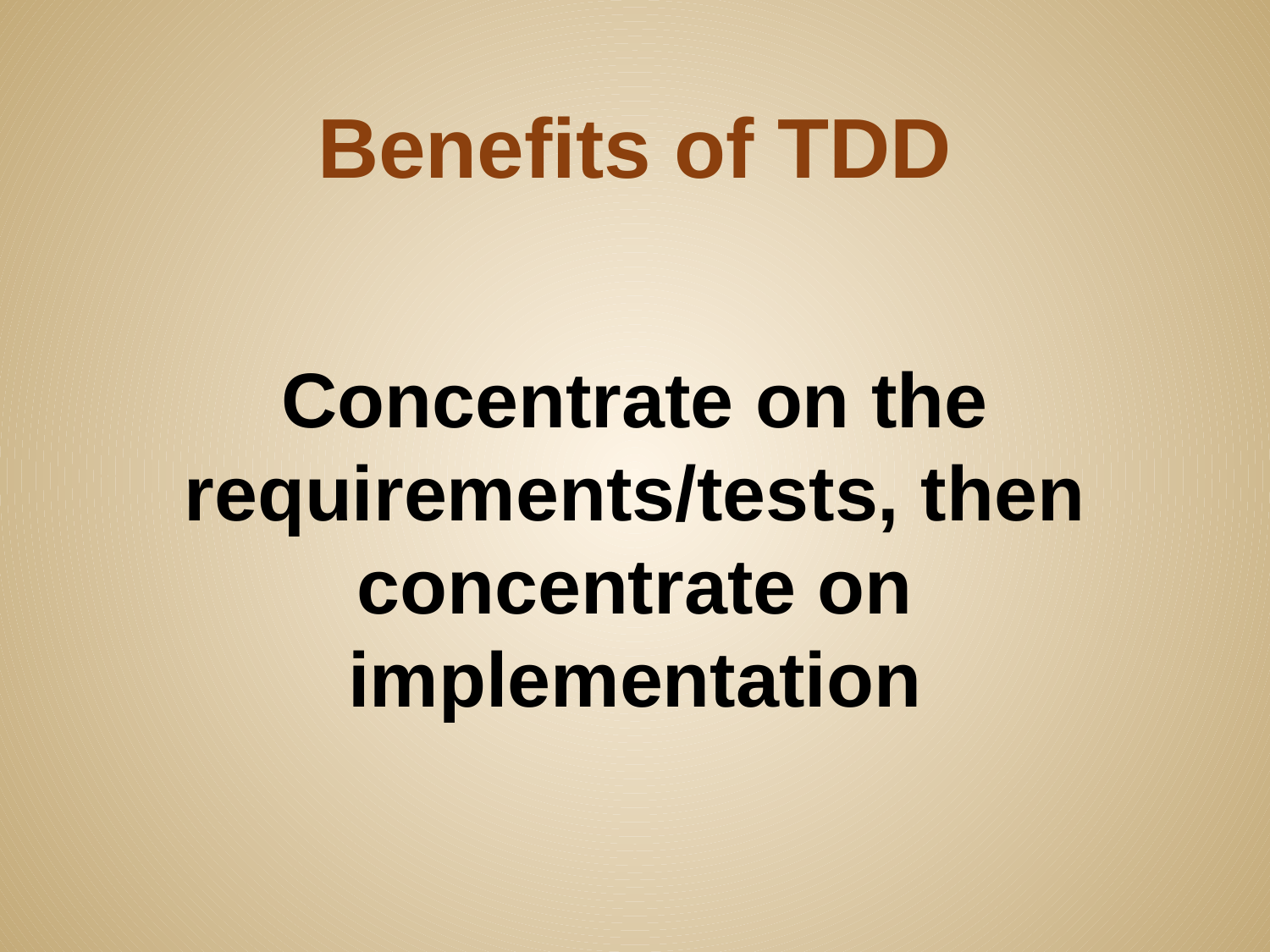

# Benefits of TDD
Concentrate on the requirements/tests, then concentrate on implementation